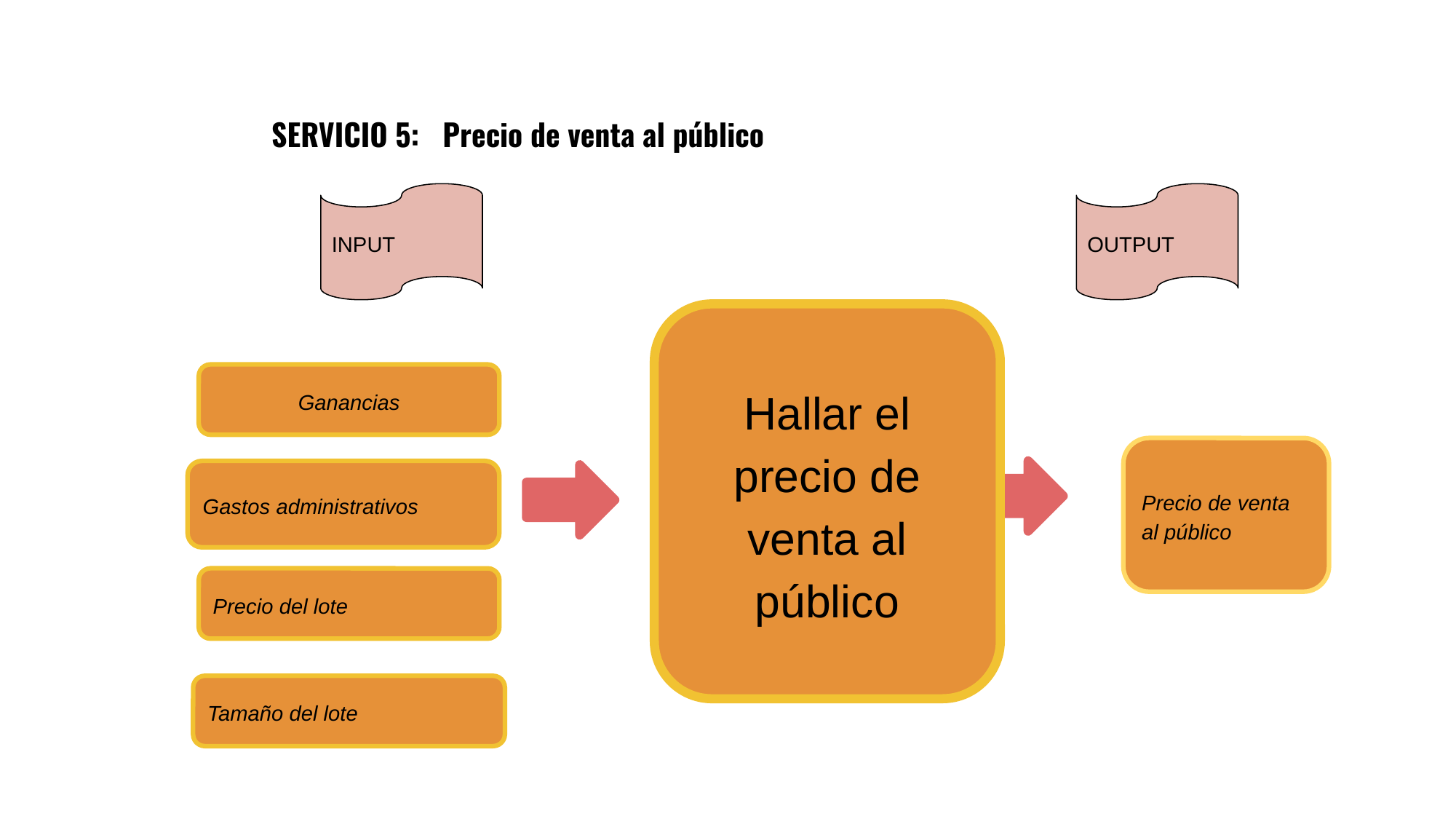

SERVICIO 5:   Precio de venta al público
Hallar el precio de venta al público
Precio de venta al público
INPUT
OUTPUT
Ganancias
Gastos administrativos

Precio del lote
Tamaño del lote